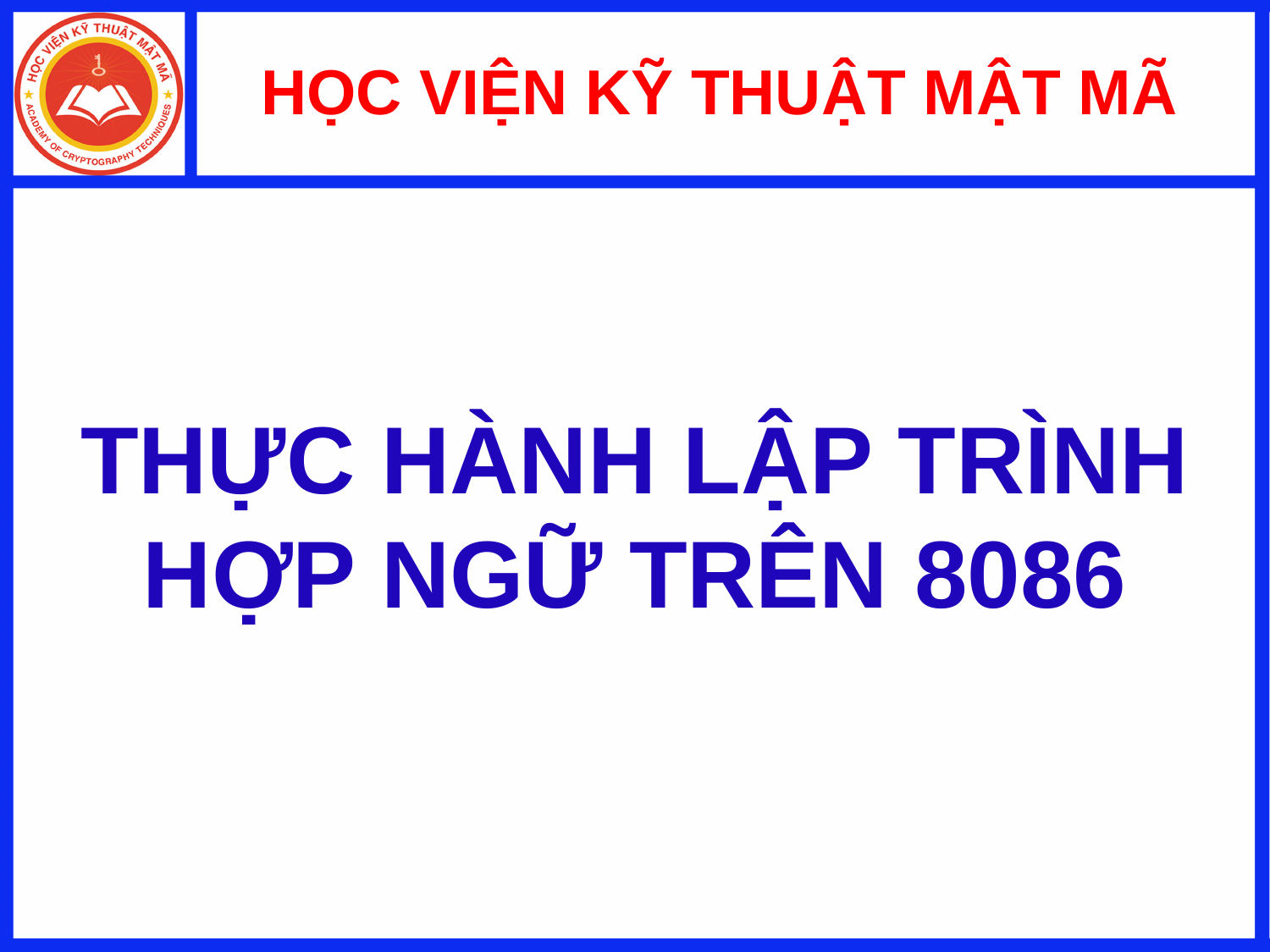

HỌC VIỆN KỸ THUẬT MẬT MÃ
# THỰC HÀNH LẬP TRÌNH HỢP NGỮ TRÊN 8086